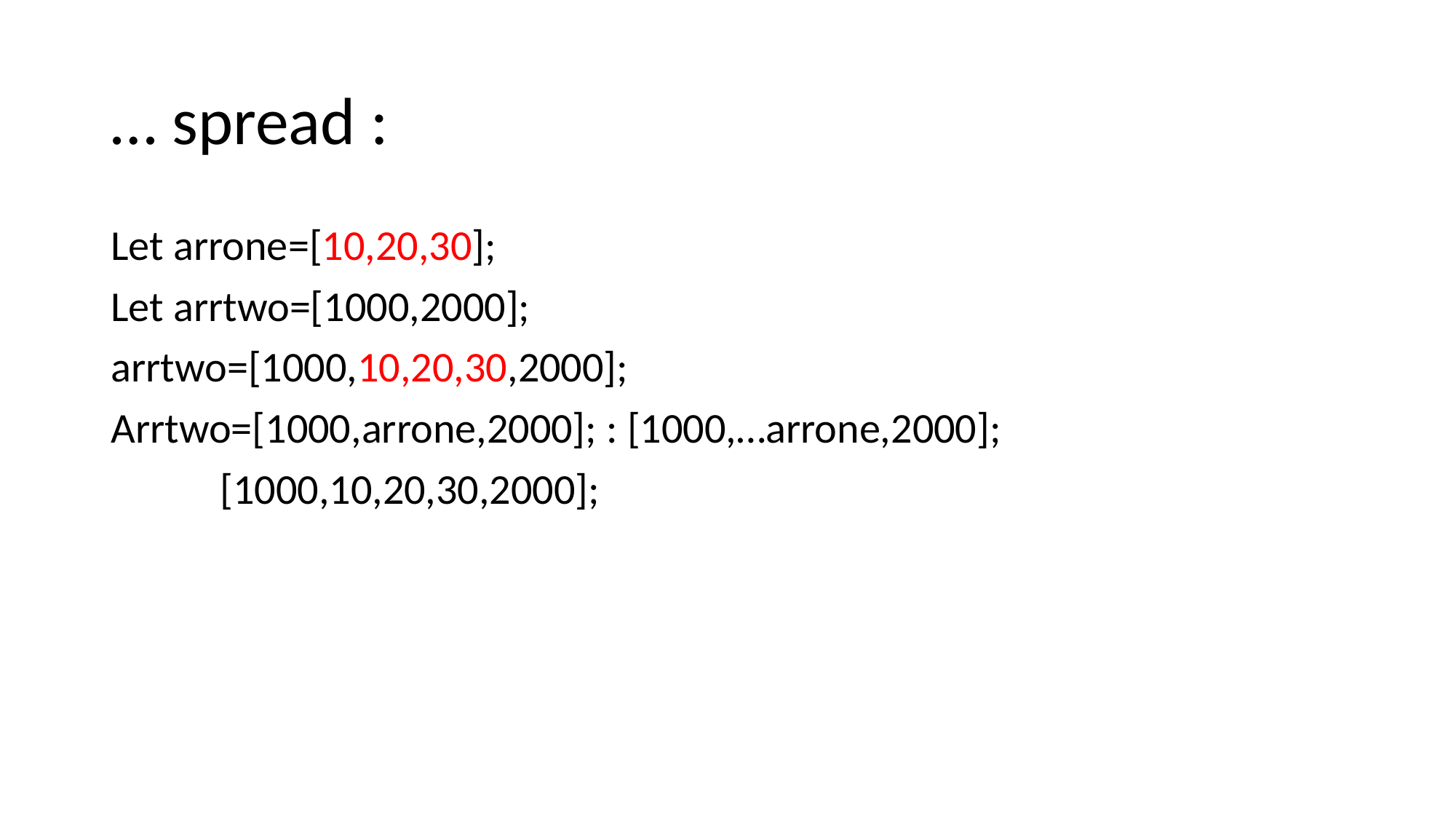

# … spread :
Let arrone=[10,20,30];
Let arrtwo=[1000,2000];
arrtwo=[1000,10,20,30,2000];
Arrtwo=[1000,arrone,2000]; : [1000,…arrone,2000];
	[1000,10,20,30,2000];